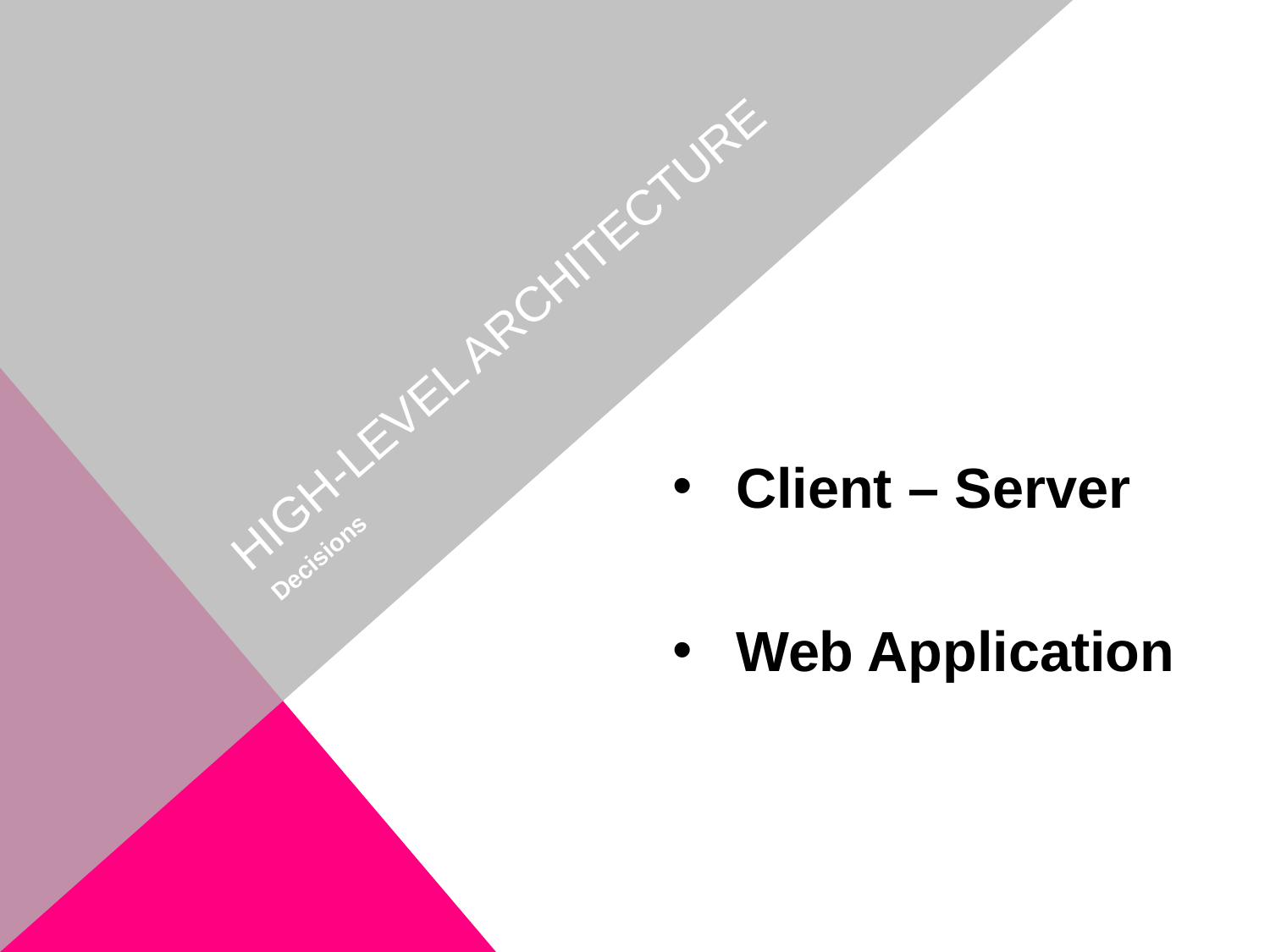

# high-level architecture
Decisions

Client – Server

Web Application